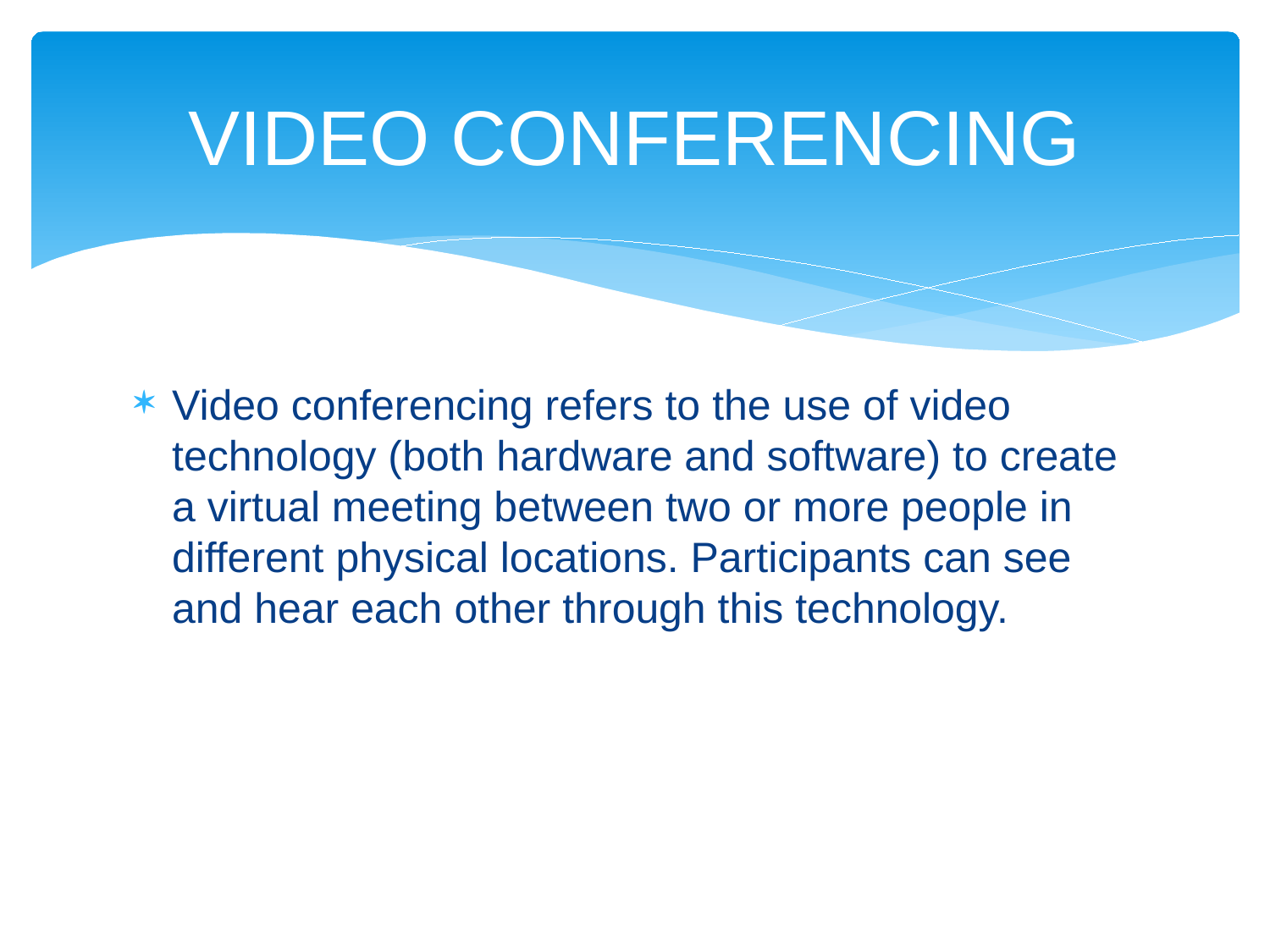

# VIDEO CONFERENCING
Video conferencing refers to the use of video technology (both hardware and software) to create a virtual meeting between two or more people in different physical locations. Participants can see and hear each other through this technology.